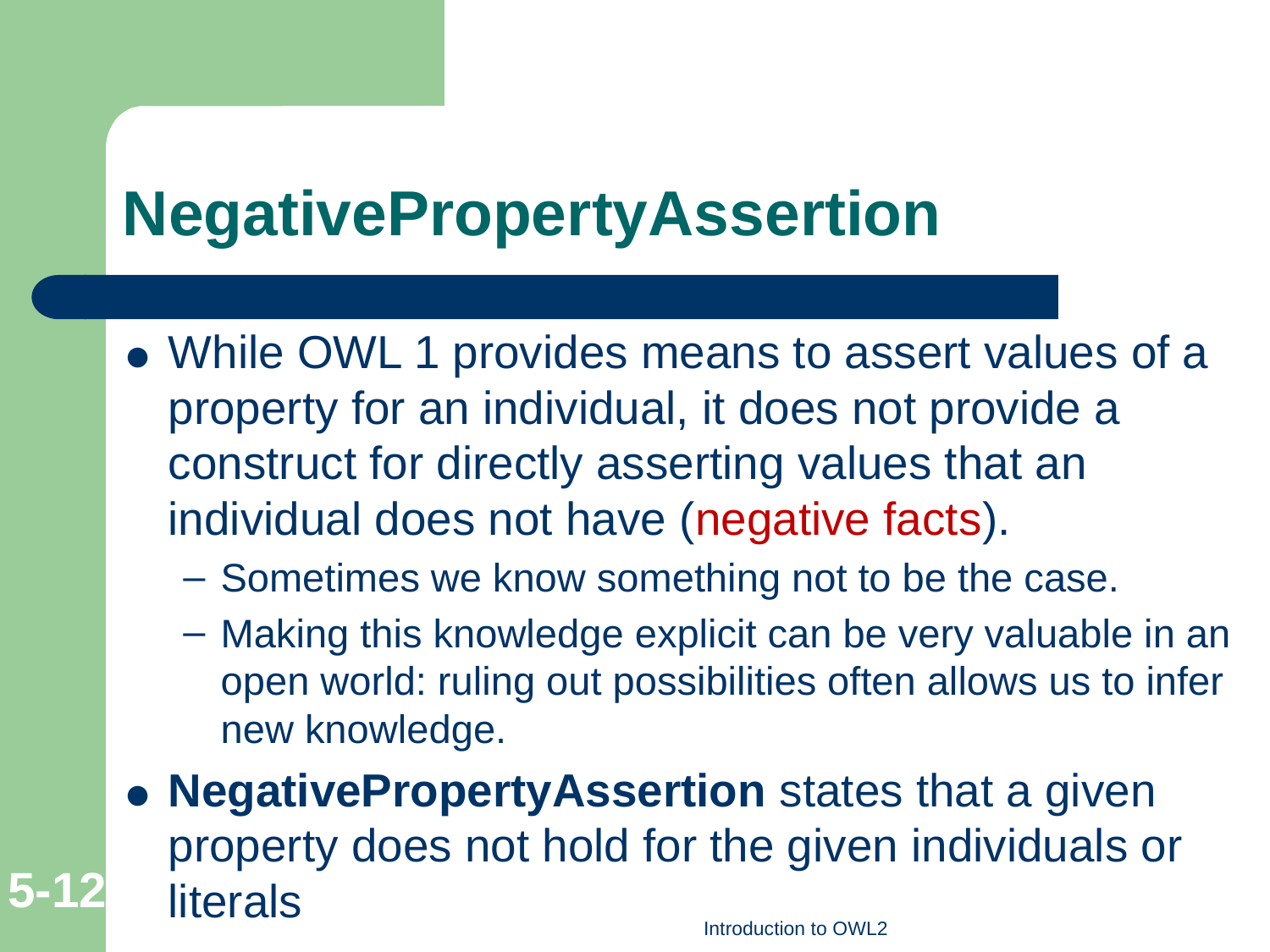

# NegativePropertyAssertion
While OWL 1 provides means to assert values of a property for an individual, it does not provide a construct for directly asserting values that an individual does not have (negative facts).
Sometimes we know something not to be the case.
Making this knowledge explicit can be very valuable in an open world: ruling out possibilities often allows us to infer new knowledge.
NegativePropertyAssertion states that a given property does not hold for the given individuals or literals
5-12
Introduction to OWL2